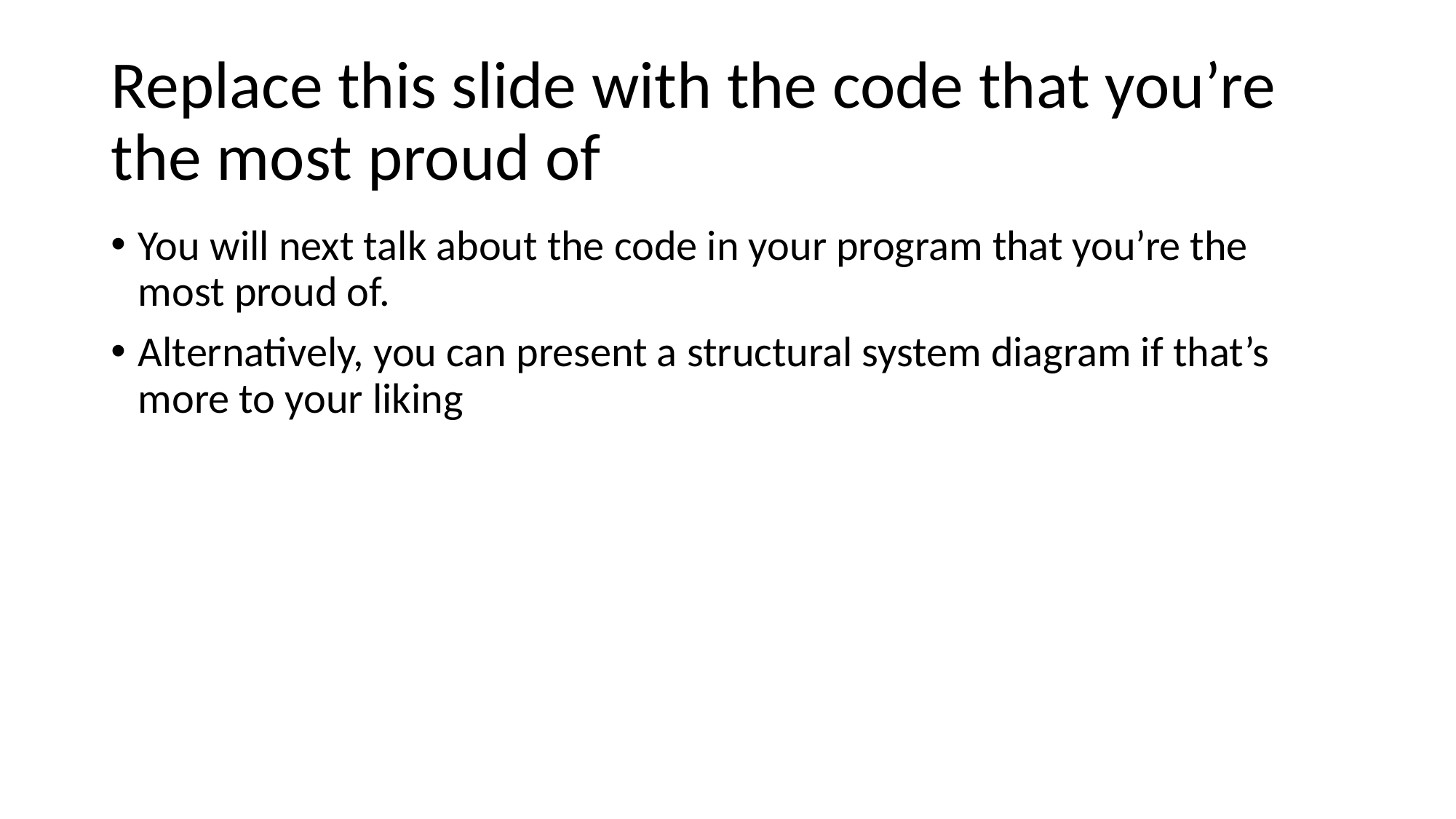

# Replace this slide with the code that you’re the most proud of
You will next talk about the code in your program that you’re the most proud of.
Alternatively, you can present a structural system diagram if that’s more to your liking